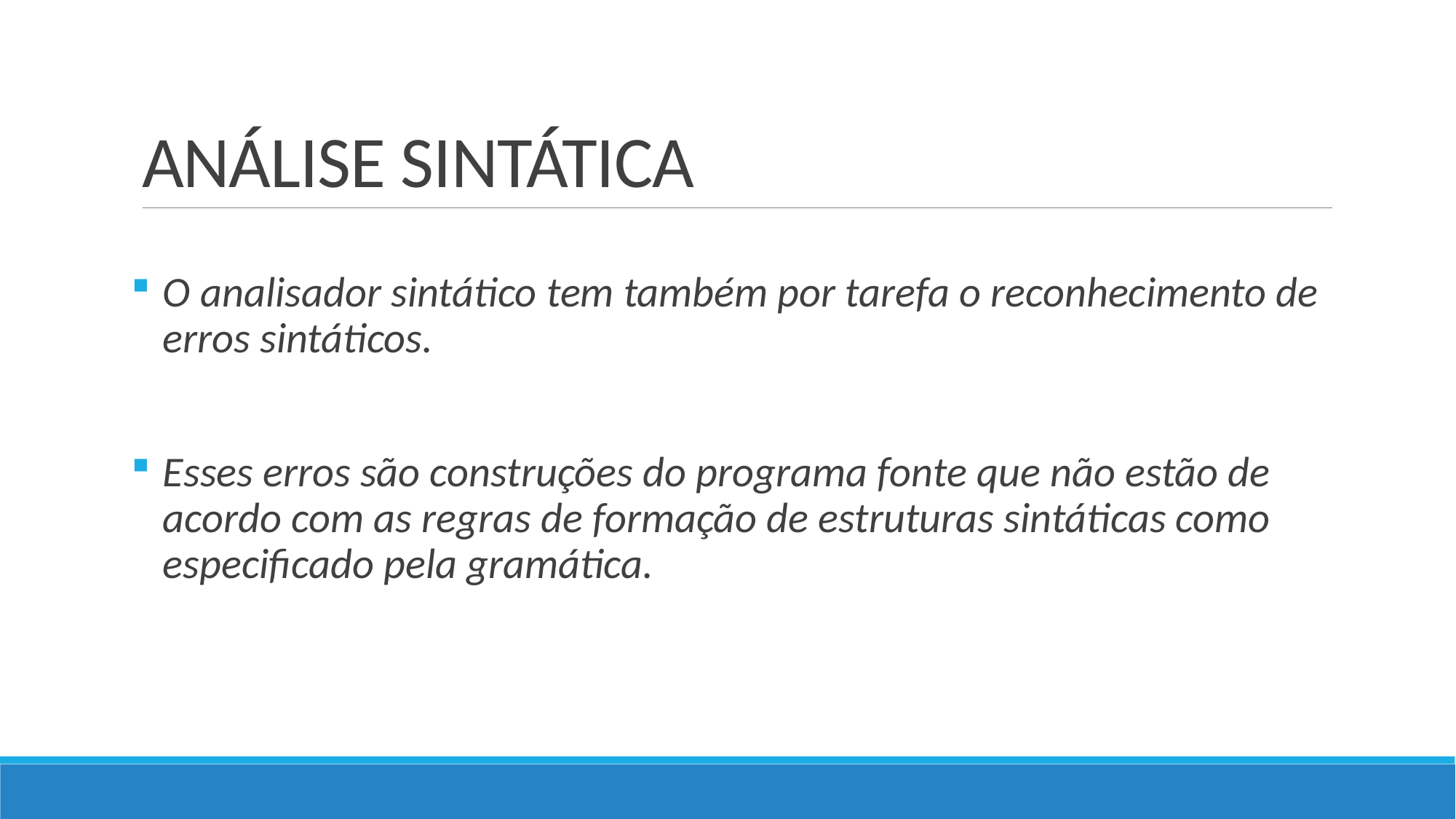

# ANÁLISE SINTÁTICA
O analisador sintático tem também por tarefa o reconhecimento de erros sintáticos.

Esses erros são construções do programa fonte que não estão de acordo com as regras de formação de estruturas sintáticas como especificado pela gramática.